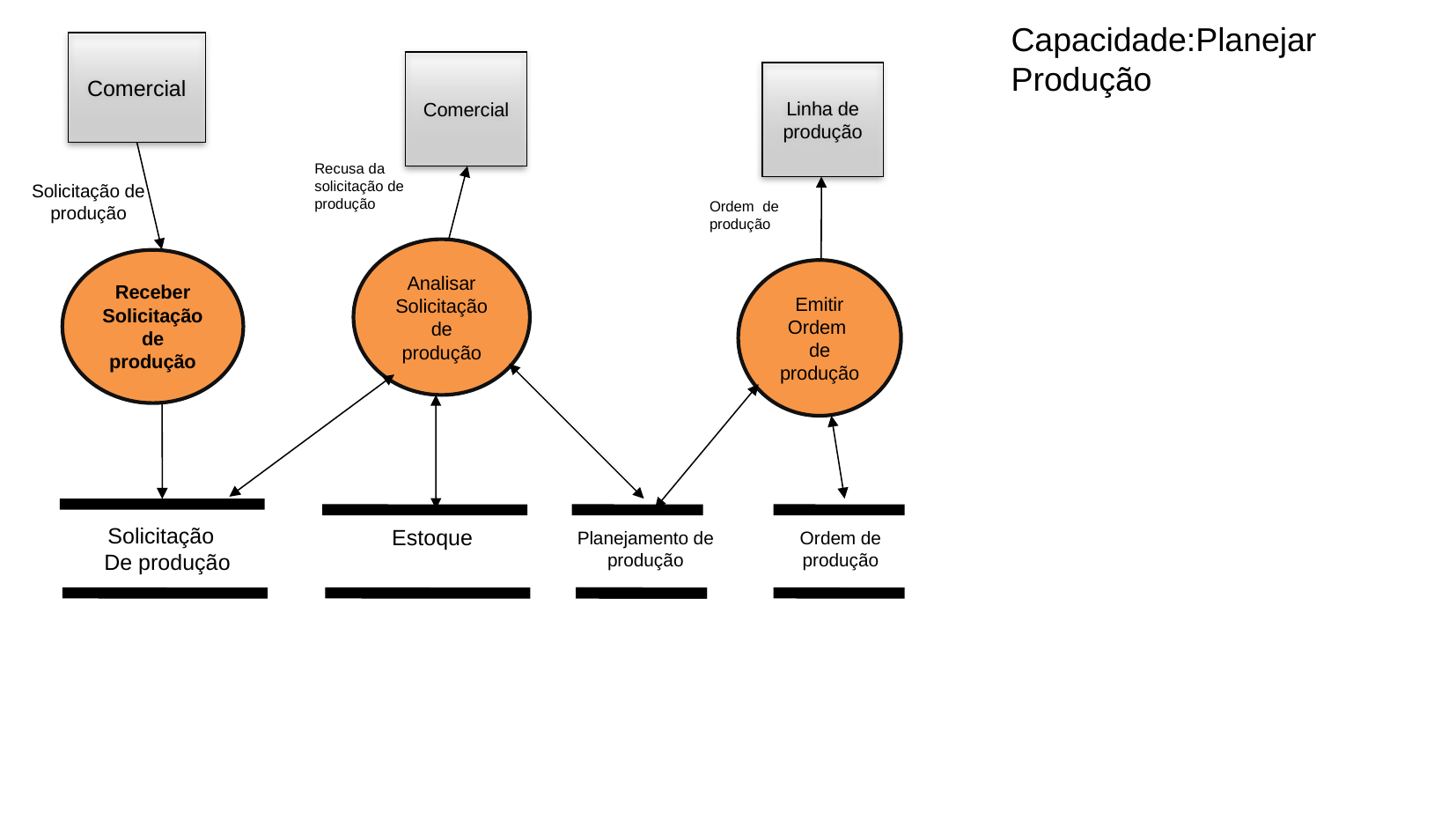

Capacidade:Planejar Produção
Comercial
Comercial
Linha de produção

Recusa da solicitação de produção

Solicitação de produção

Ordem  de produção
Analisar Solicitação de produção
Receber Solicitação de produção
Emitir Ordem  de produção

Solicitação
De produção
Estoque
Planejamento de produção
Ordem de produção